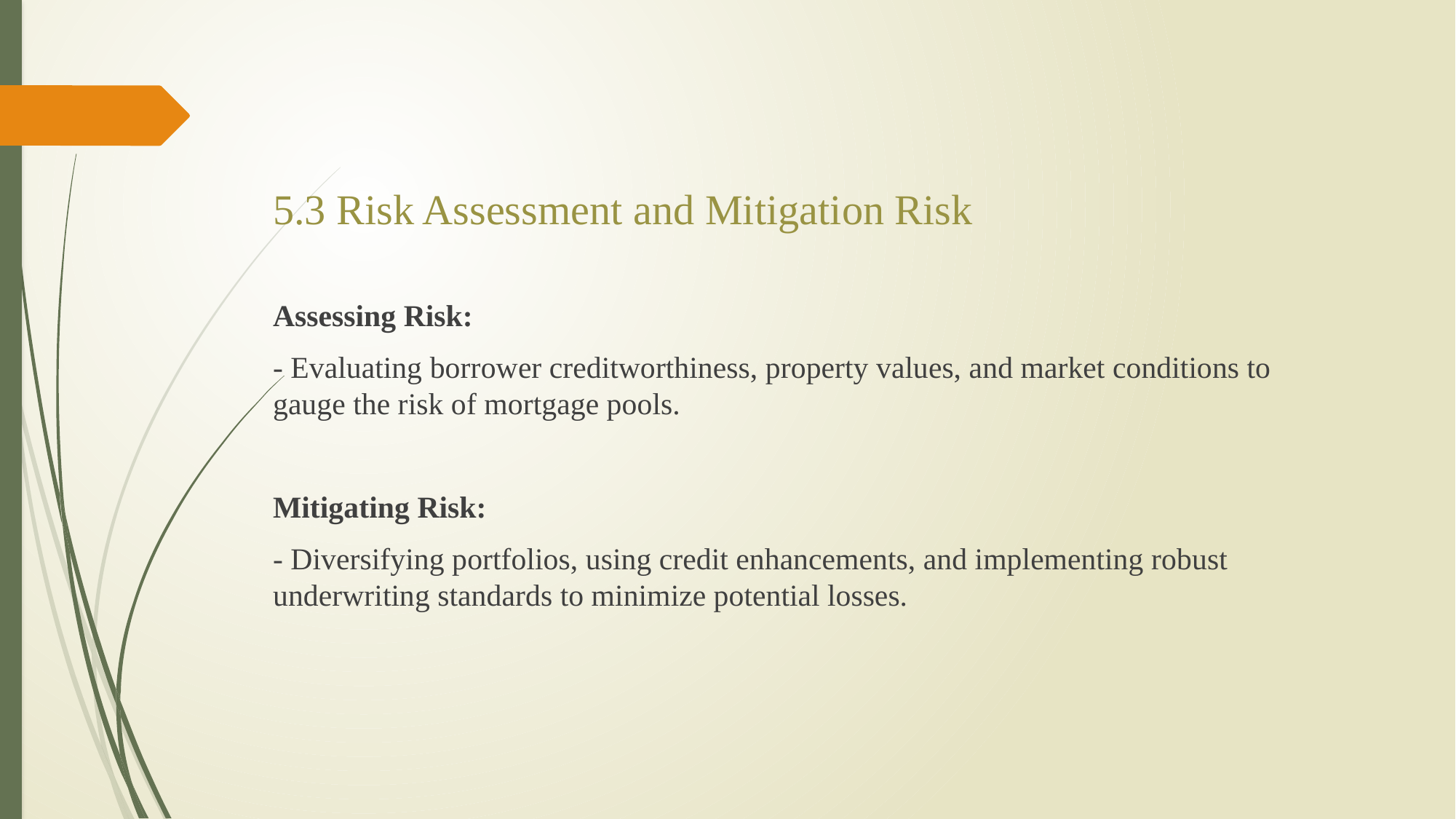

5.3 Risk Assessment and Mitigation Risk

Assessing Risk:
- Evaluating borrower creditworthiness, property values, and market conditions to gauge the risk of mortgage pools.

Mitigating Risk:
- Diversifying portfolios, using credit enhancements, and implementing robust underwriting standards to minimize potential losses.